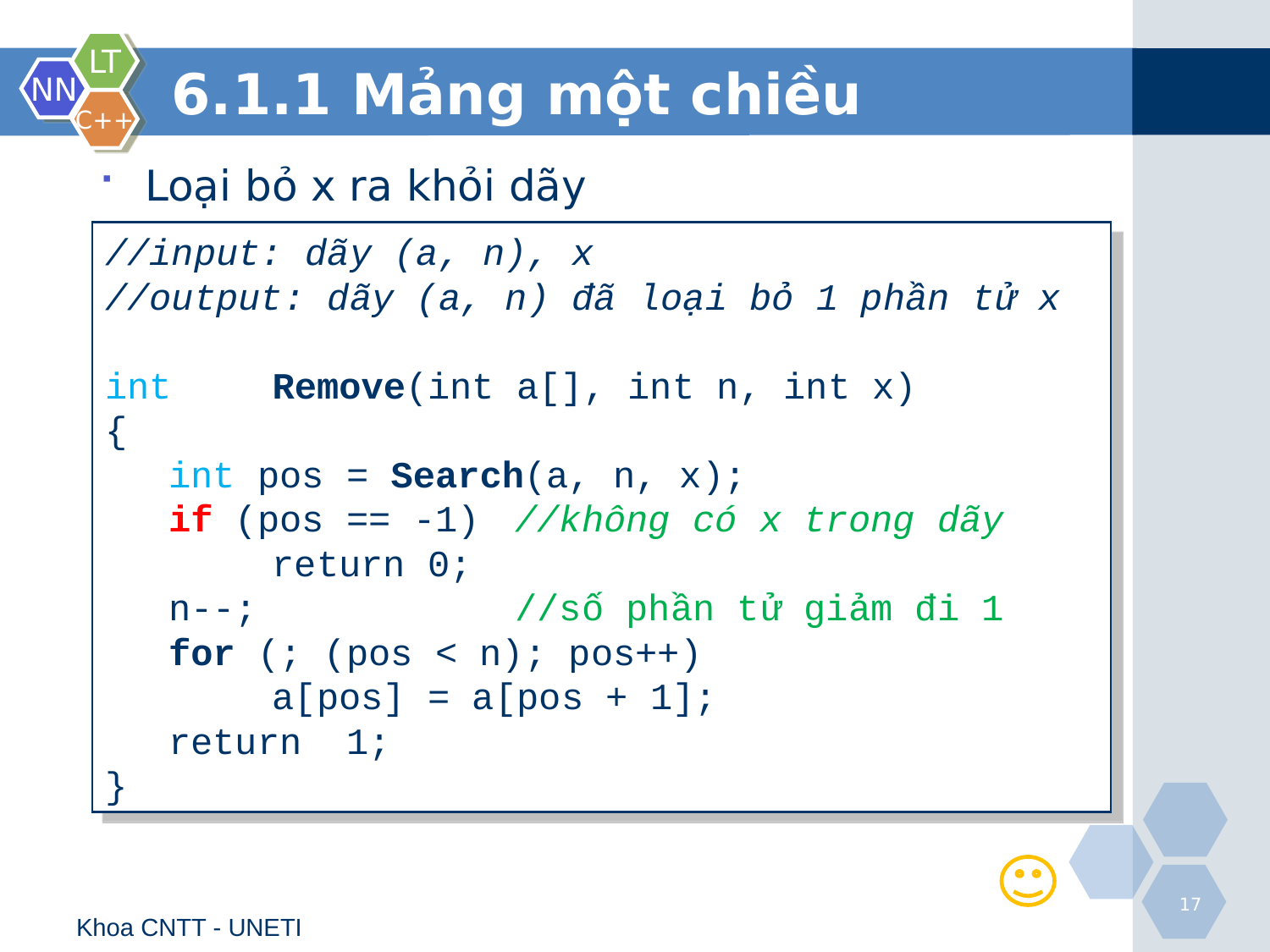

# 6.1.1 Mảng một chiều
Loại bỏ x ra khỏi dãy

//input: dãy (a, n), x
//output: dãy (a, n) đã loại bỏ 1 phần tử x

int	Remove(int a[], int n, int x)
{
	int pos = Search(a, n, x);
	if (pos == -1)	//không có x trong dãy
		return 0;
	n--;			//số phần tử giảm đi 1
	for (; (pos < n); pos++)
		a[pos] = a[pos + 1];
	return  1;
}

17
Khoa CNTT - UNETI